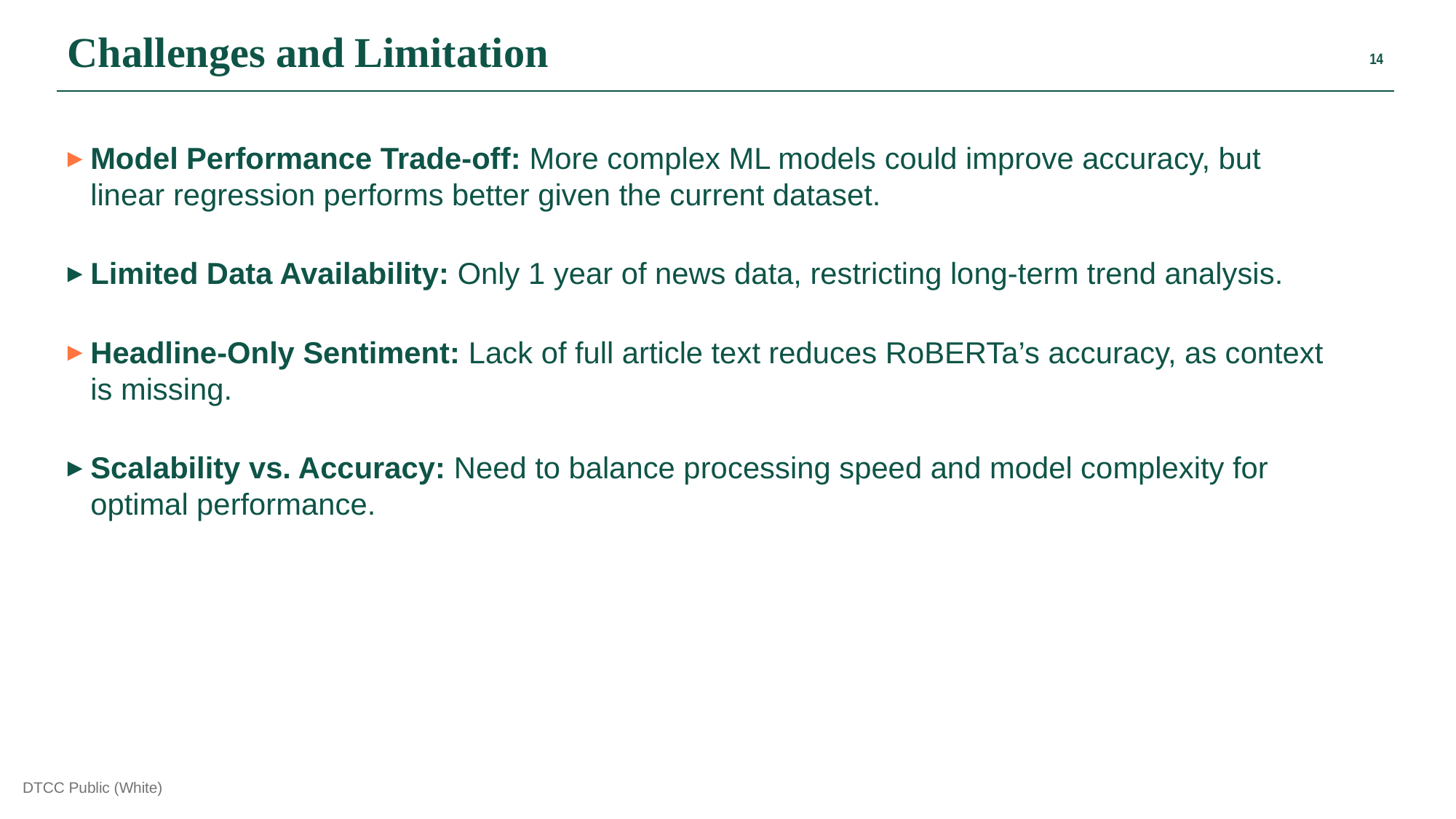

Challenges and Limitation
Model Performance Trade-off: More complex ML models could improve accuracy, but linear regression performs better given the current dataset.

Limited Data Availability: Only 1 year of news data, restricting long-term trend analysis.

Headline-Only Sentiment: Lack of full article text reduces RoBERTa’s accuracy, as context is missing.

Scalability vs. Accuracy: Need to balance processing speed and model complexity for optimal performance.